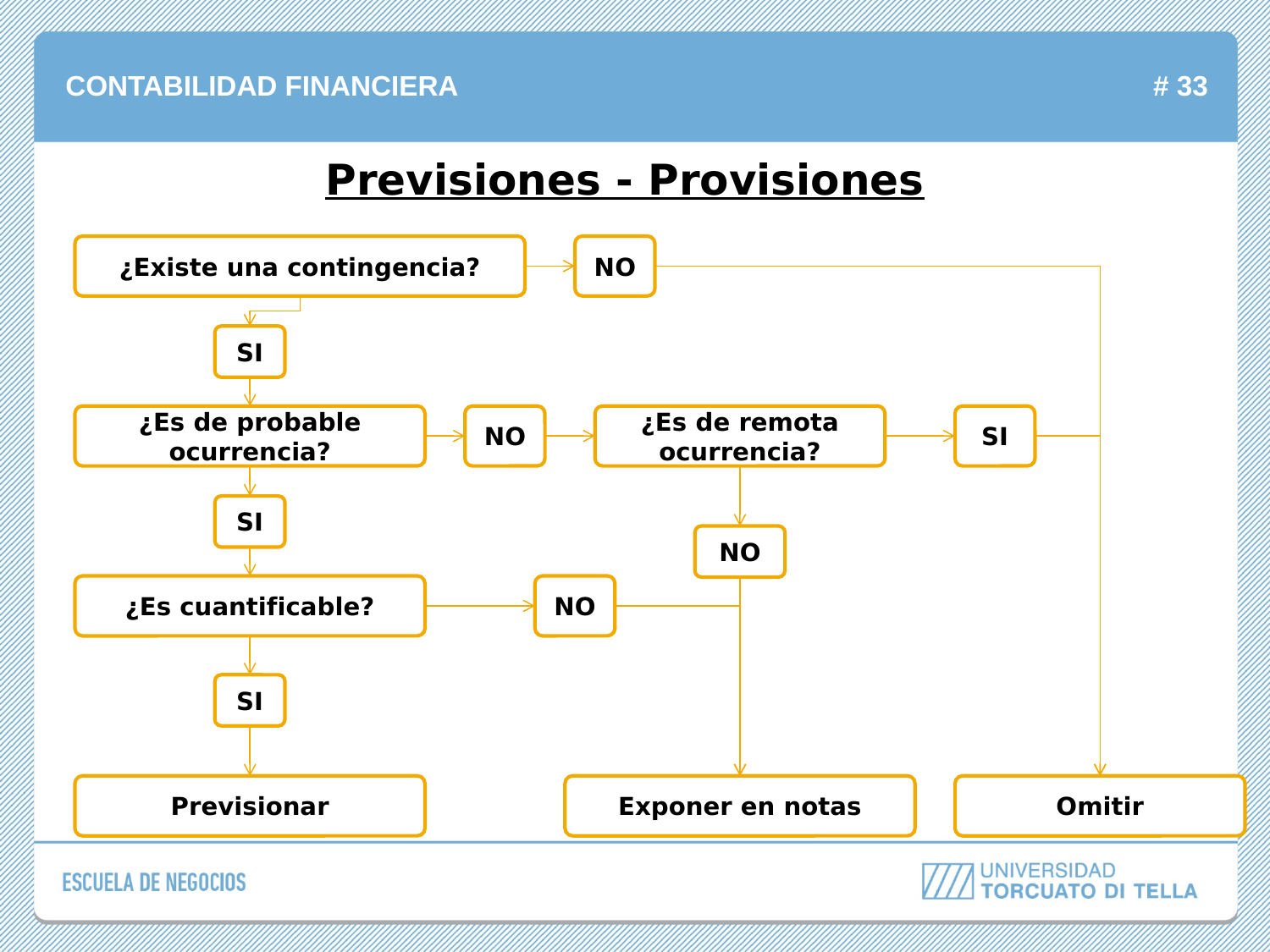

Previsiones - Provisiones
¿Existe una contingencia?
NO
SI
¿Es de probable ocurrencia?
NO
¿Es de remota ocurrencia?
SI
SI
NO
¿Es cuantificable?
NO
SI
Previsionar
Exponer en notas
Omitir